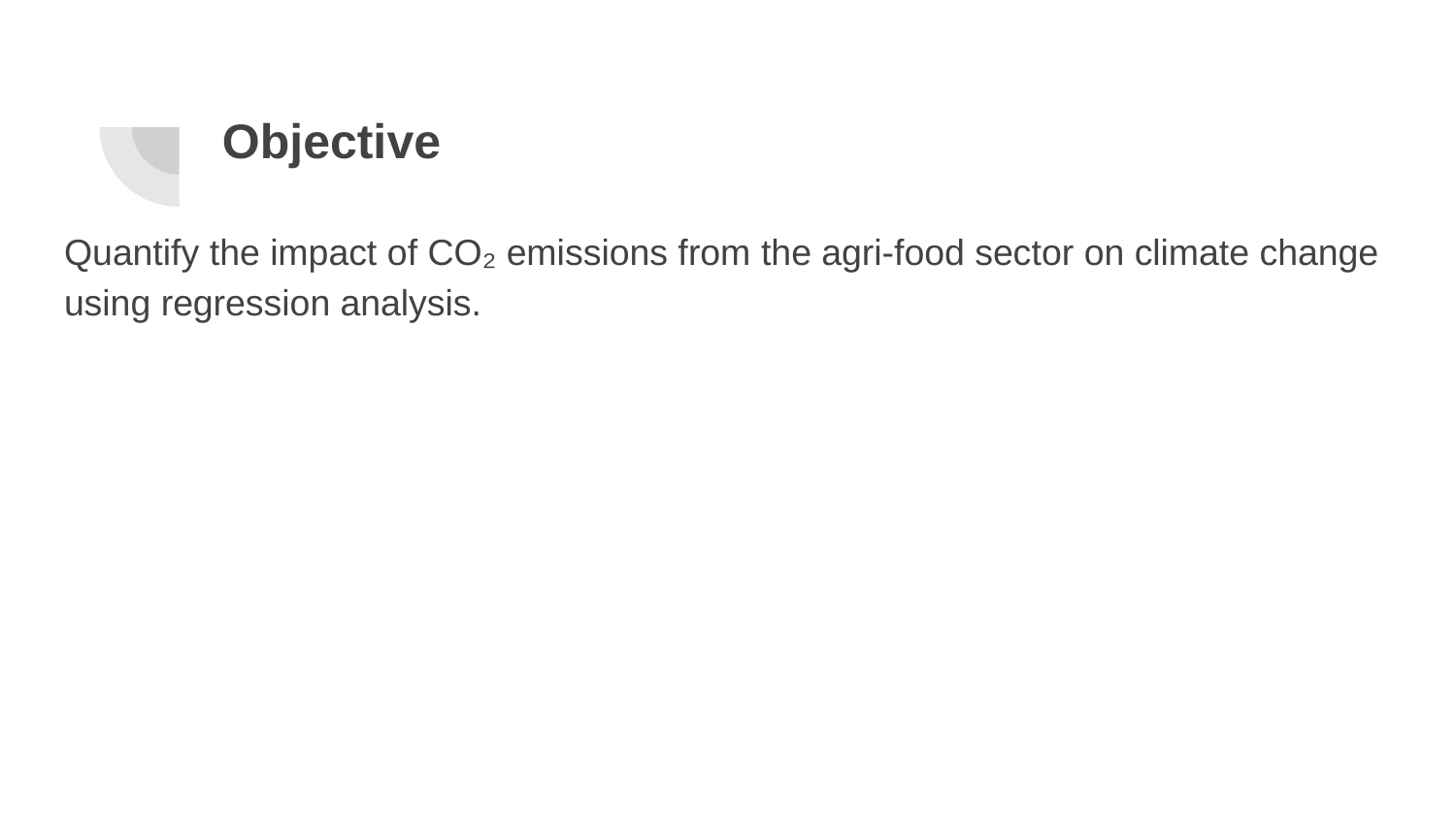

# Objective
Quantify the impact of CO₂ emissions from the agri-food sector on climate change using regression analysis.